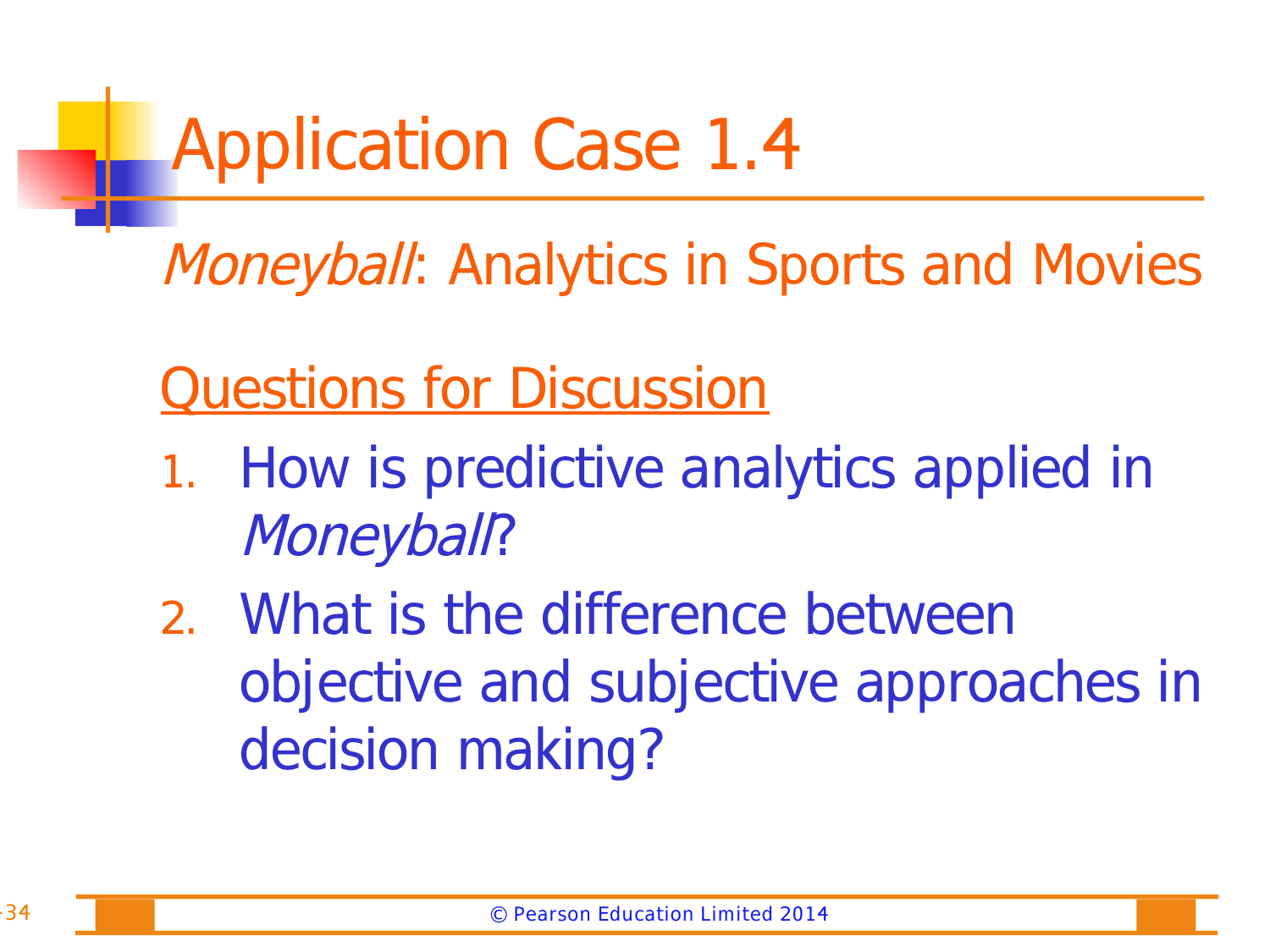

# Application Case 1.4
Moneyball: Analytics in Sports and Movies

Questions for Discussion
How is predictive analytics applied in Moneyball?
What is the difference between objective and subjective approaches in decision making?